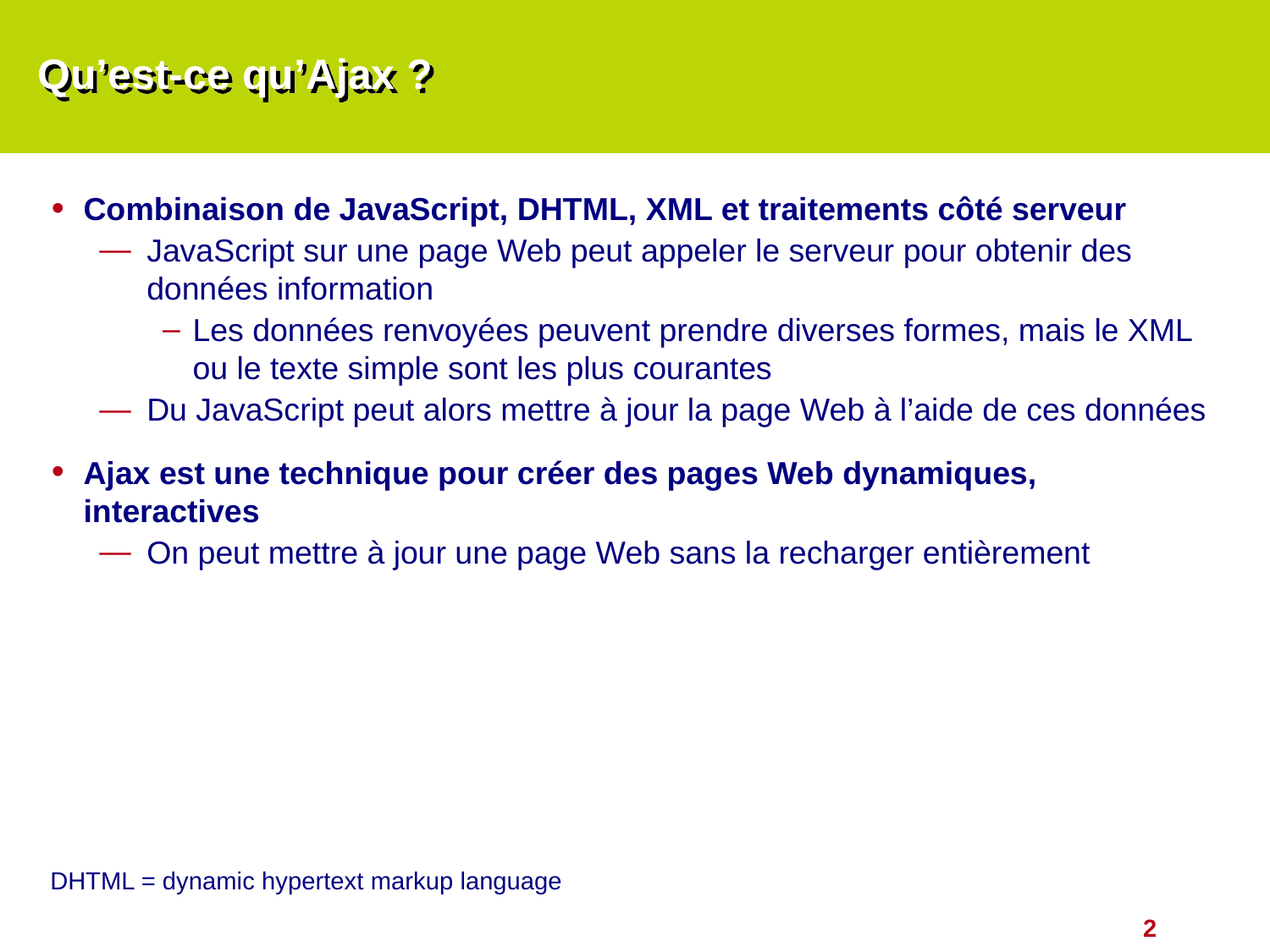

# Qu’est-ce qu’Ajax ?
Combinaison de JavaScript, DHTML, XML et traitements côté serveur
JavaScript sur une page Web peut appeler le serveur pour obtenir des données information
Les données renvoyées peuvent prendre diverses formes, mais le XML ou le texte simple sont les plus courantes
Du JavaScript peut alors mettre à jour la page Web à l’aide de ces données
Ajax est une technique pour créer des pages Web dynamiques, interactives
On peut mettre à jour une page Web sans la recharger entièrement
DHTML = dynamic hypertext markup language